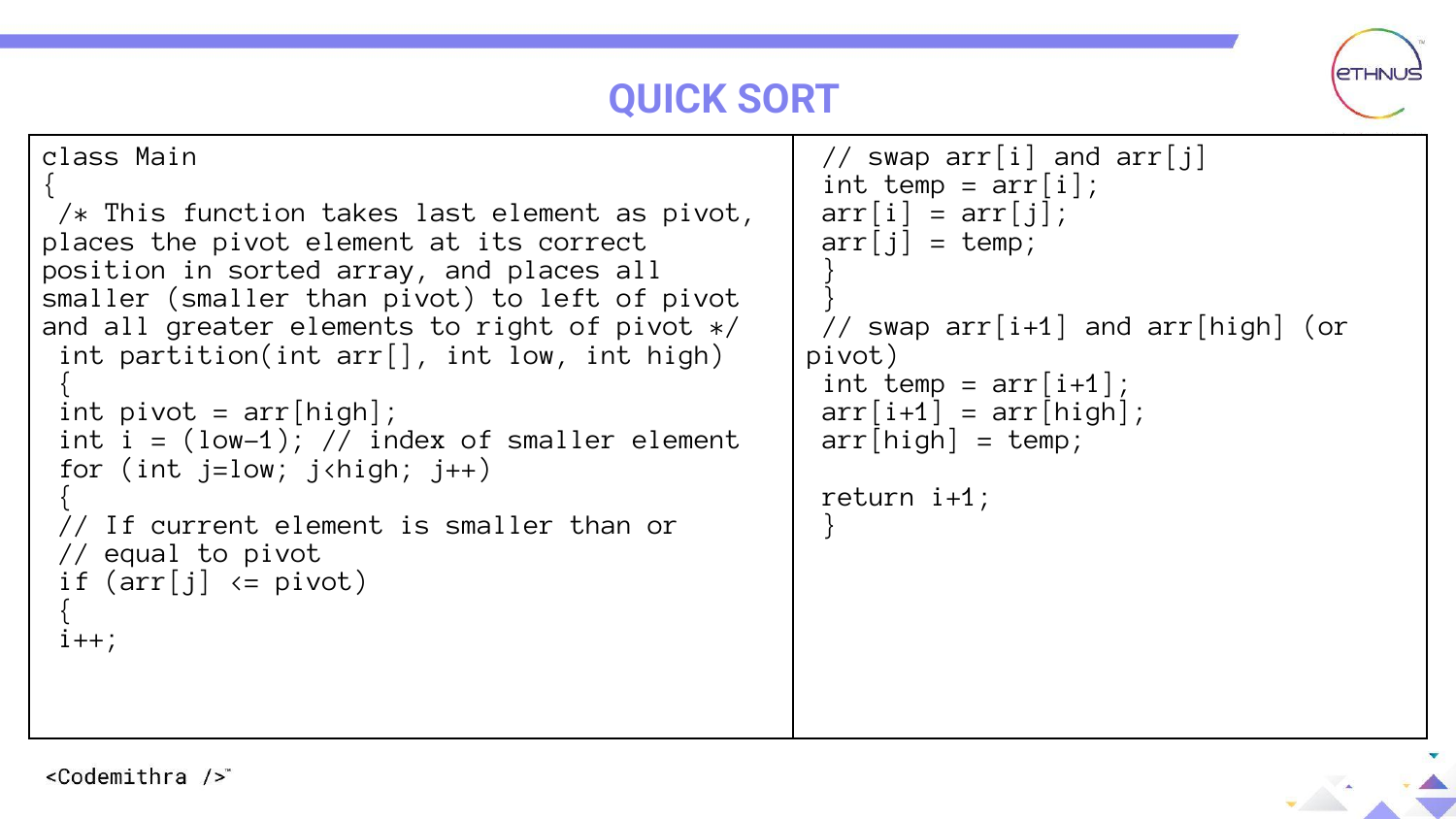

QUICK SORT
| class Main { /\* This function takes last element as pivot, places the pivot element at its correct position in sorted array, and places all smaller (smaller than pivot) to left of pivot and all greater elements to right of pivot \*/ int partition(int arr[], int low, int high) { int pivot = arr[high]; int i = (low-1); // index of smaller element for (int j=low; j<high; j++) { // If current element is smaller than or // equal to pivot if (arr[j] <= pivot) { i++; | // swap arr[i] and arr[j] int temp = arr[i]; arr[i] = arr[j]; arr[j] = temp; } } // swap arr[i+1] and arr[high] (or pivot) int temp = arr[i+1]; arr[i+1] = arr[high]; arr[high] = temp; return i+1; } |
| --- | --- |